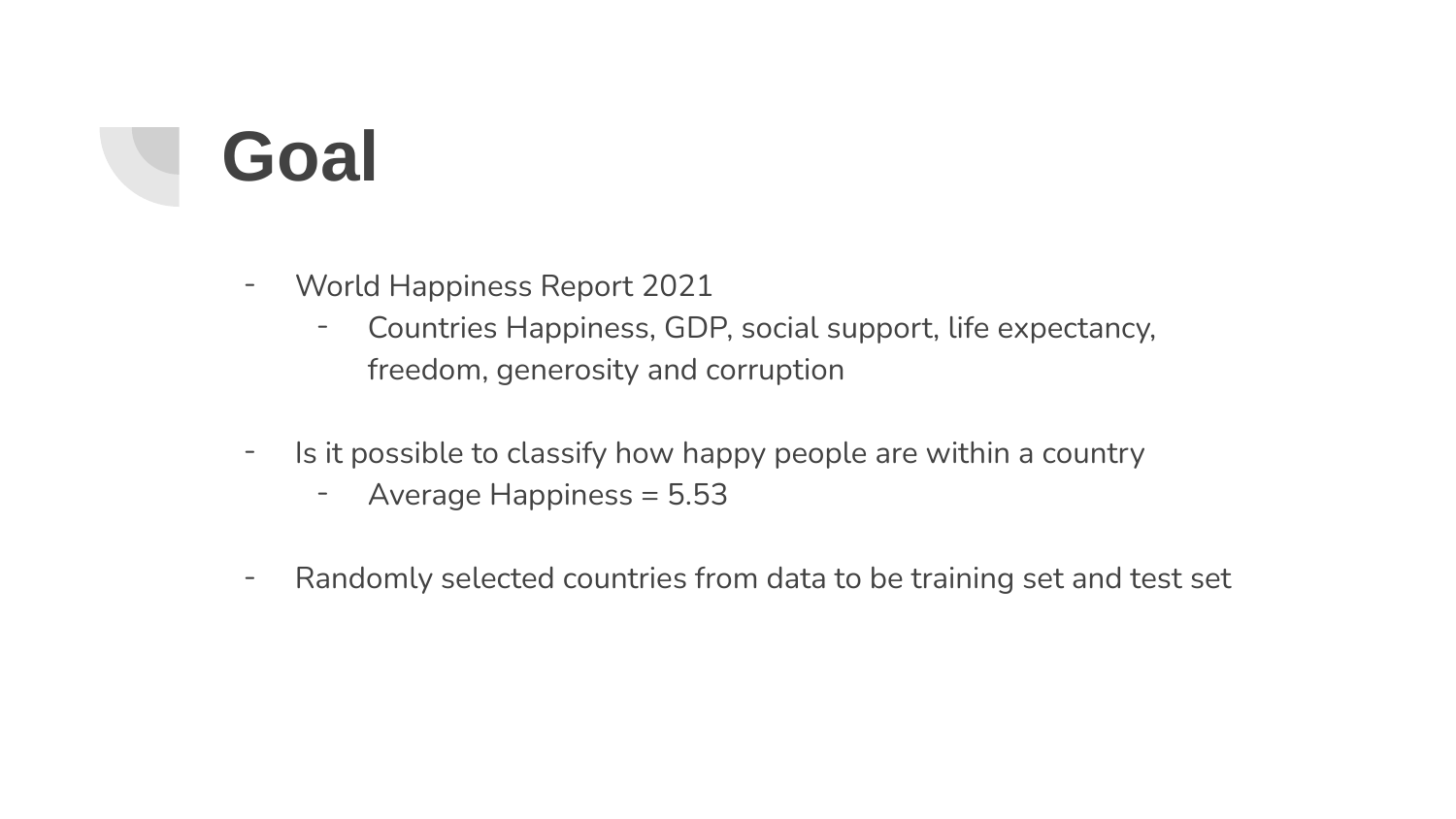

# Goal
World Happiness Report 2021
Countries Happiness, GDP, social support, life expectancy, freedom, generosity and corruption
Is it possible to classify how happy people are within a country
Average Happiness = 5.53
Randomly selected countries from data to be training set and test set